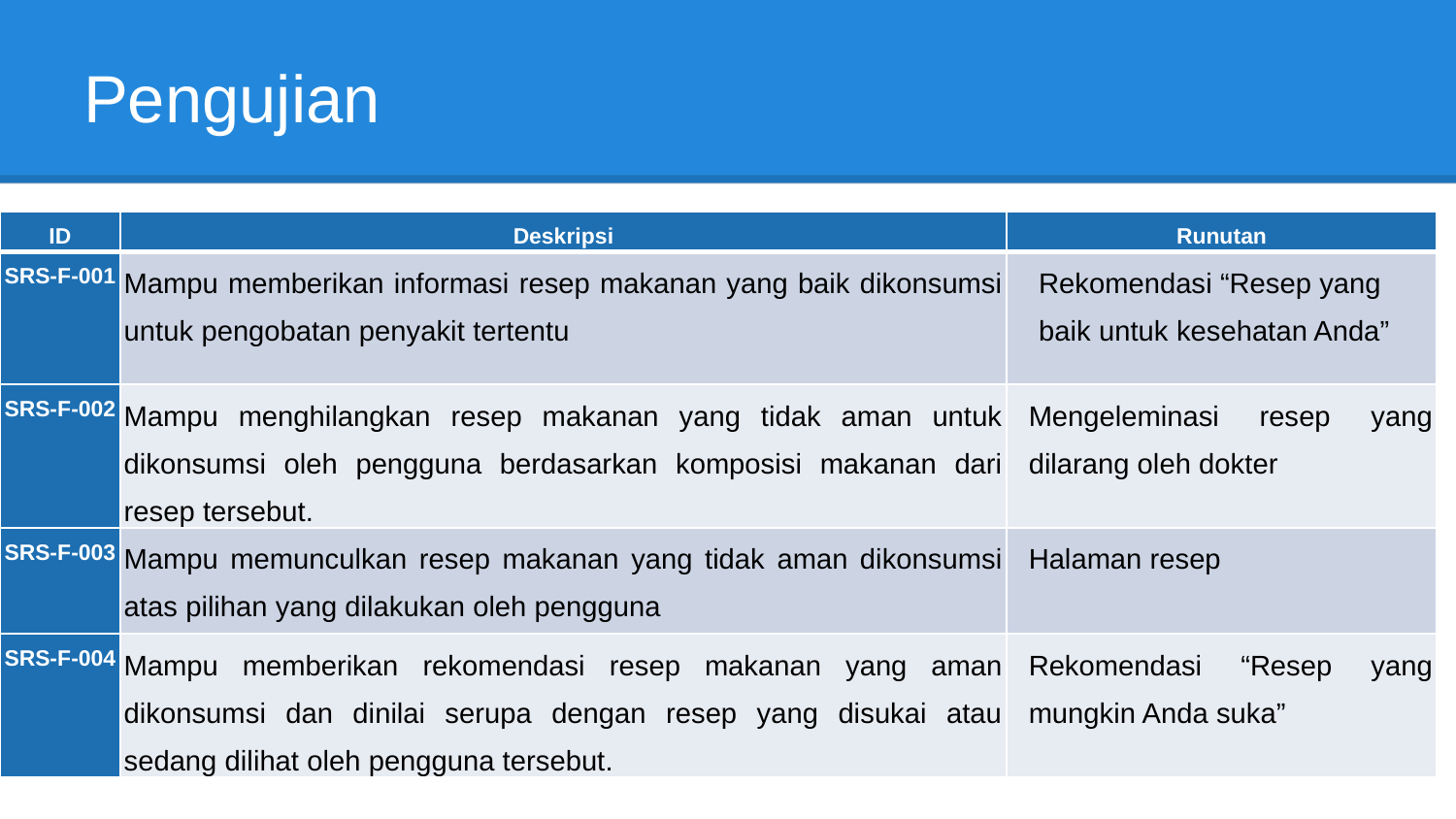

# Pengujian
| ID | Deskripsi | Runutan |
| --- | --- | --- |
| SRS-F-001 | Mampu memberikan informasi resep makanan yang baik dikonsumsi untuk pengobatan penyakit tertentu | Rekomendasi “Resep yang baik untuk kesehatan Anda” |
| SRS-F-002 | Mampu menghilangkan resep makanan yang tidak aman untuk dikonsumsi oleh pengguna berdasarkan komposisi makanan dari resep tersebut. | Mengeleminasi resep yang dilarang oleh dokter |
| SRS-F-003 | Mampu memunculkan resep makanan yang tidak aman dikonsumsi atas pilihan yang dilakukan oleh pengguna | Halaman resep |
| SRS-F-004 | Mampu memberikan rekomendasi resep makanan yang aman dikonsumsi dan dinilai serupa dengan resep yang disukai atau sedang dilihat oleh pengguna tersebut. | Rekomendasi “Resep yang mungkin Anda suka” |